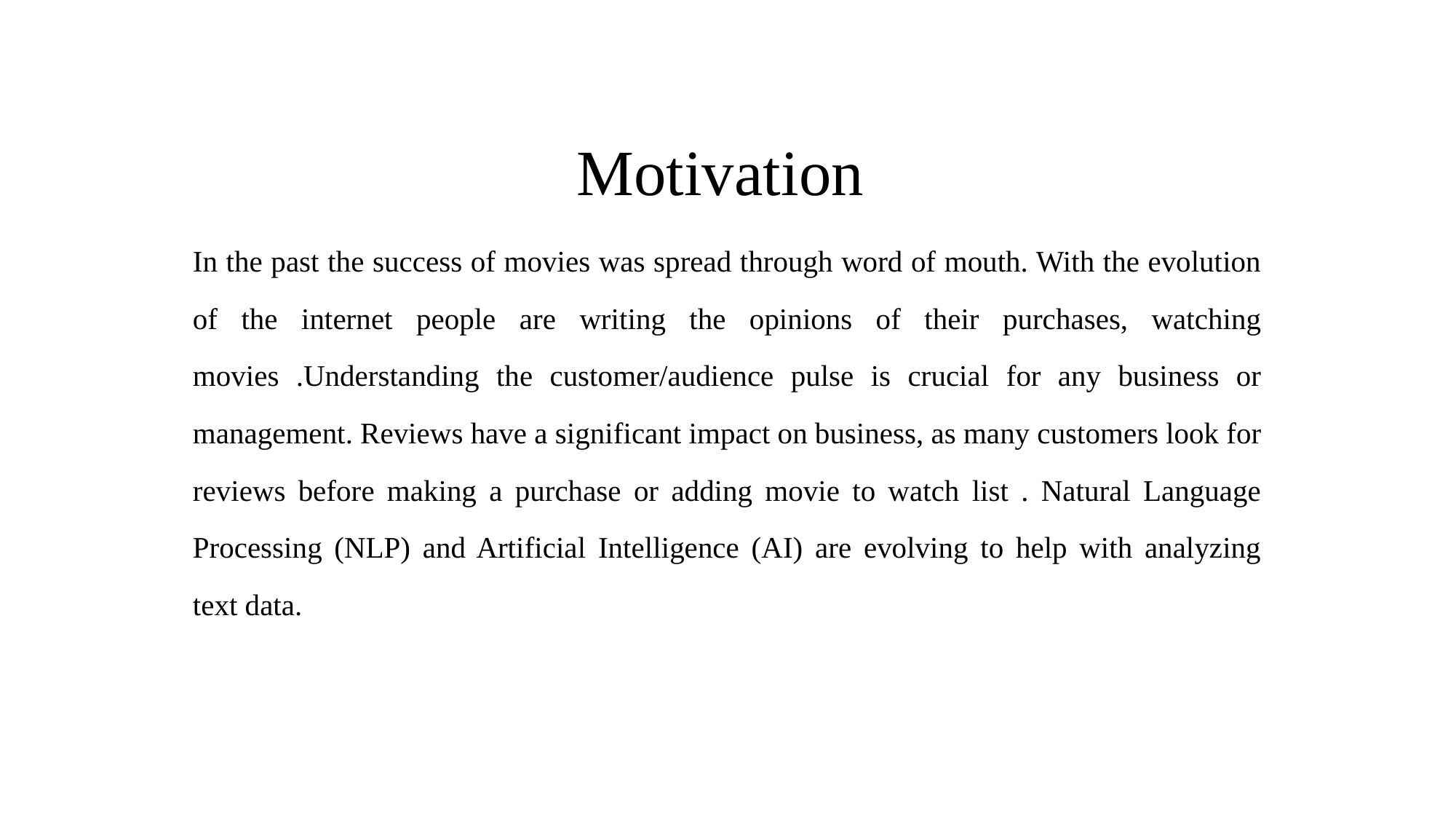

# Motivation
In the past the success of movies was spread through word of mouth. With the evolution of the internet people are writing the opinions of their purchases, watching movies .Understanding the customer/audience pulse is crucial for any business or management. Reviews have a significant impact on business, as many customers look for reviews before making a purchase or adding movie to watch list . Natural Language Processing (NLP) and Artificial Intelligence (AI) are evolving to help with analyzing text data.